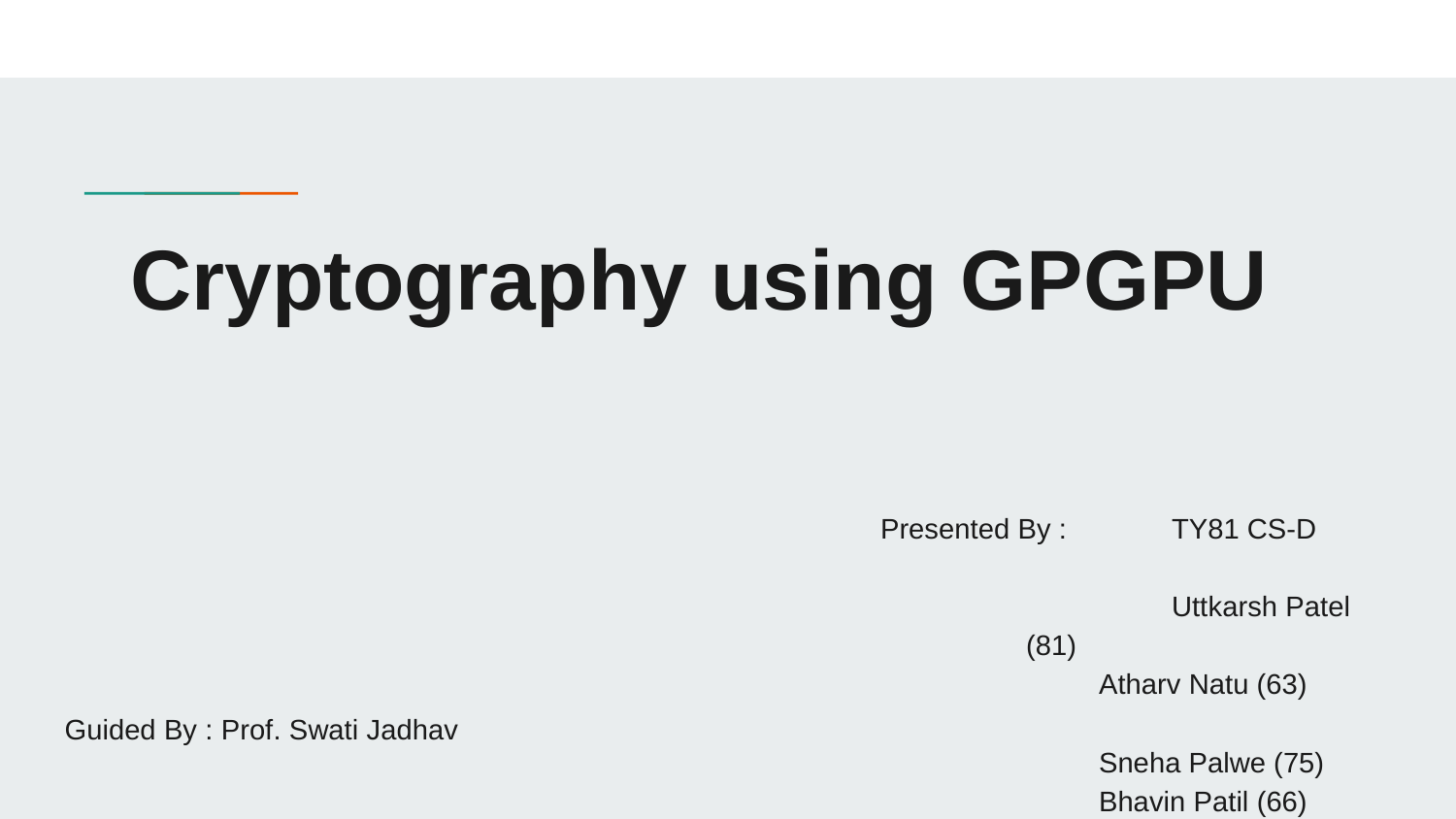

# Cryptography using GPGPU
Presented By : 	TY81 CS-D

       	Uttkarsh Patel (81)
Atharv Natu (63)
Sneha Palwe (75)
Bhavin Patil (66)
Guided By : Prof. Swati Jadhav